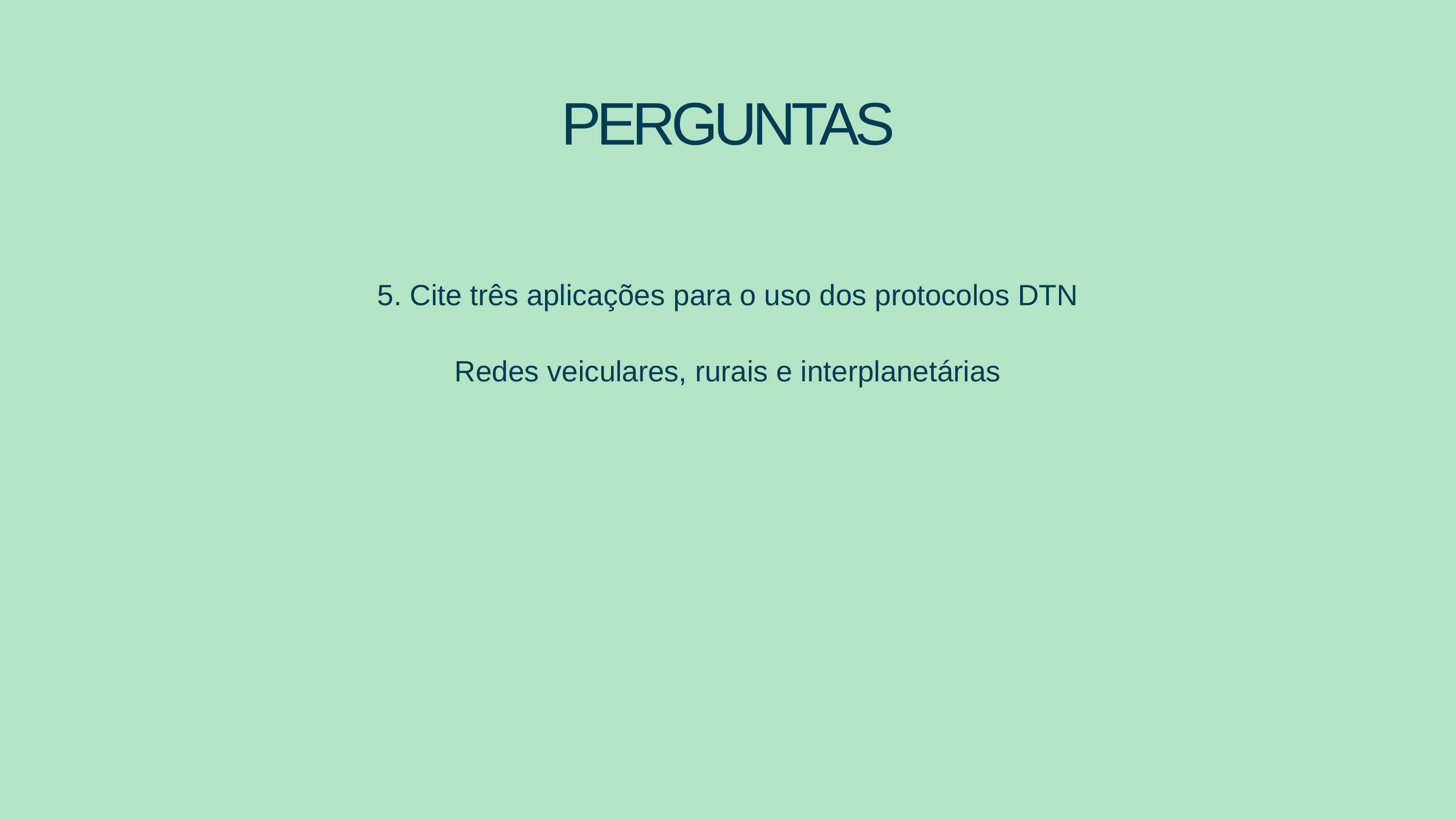

PERGUNTAS
5. Cite três aplicações para o uso dos protocolos DTN

Redes veiculares, rurais e interplanetárias